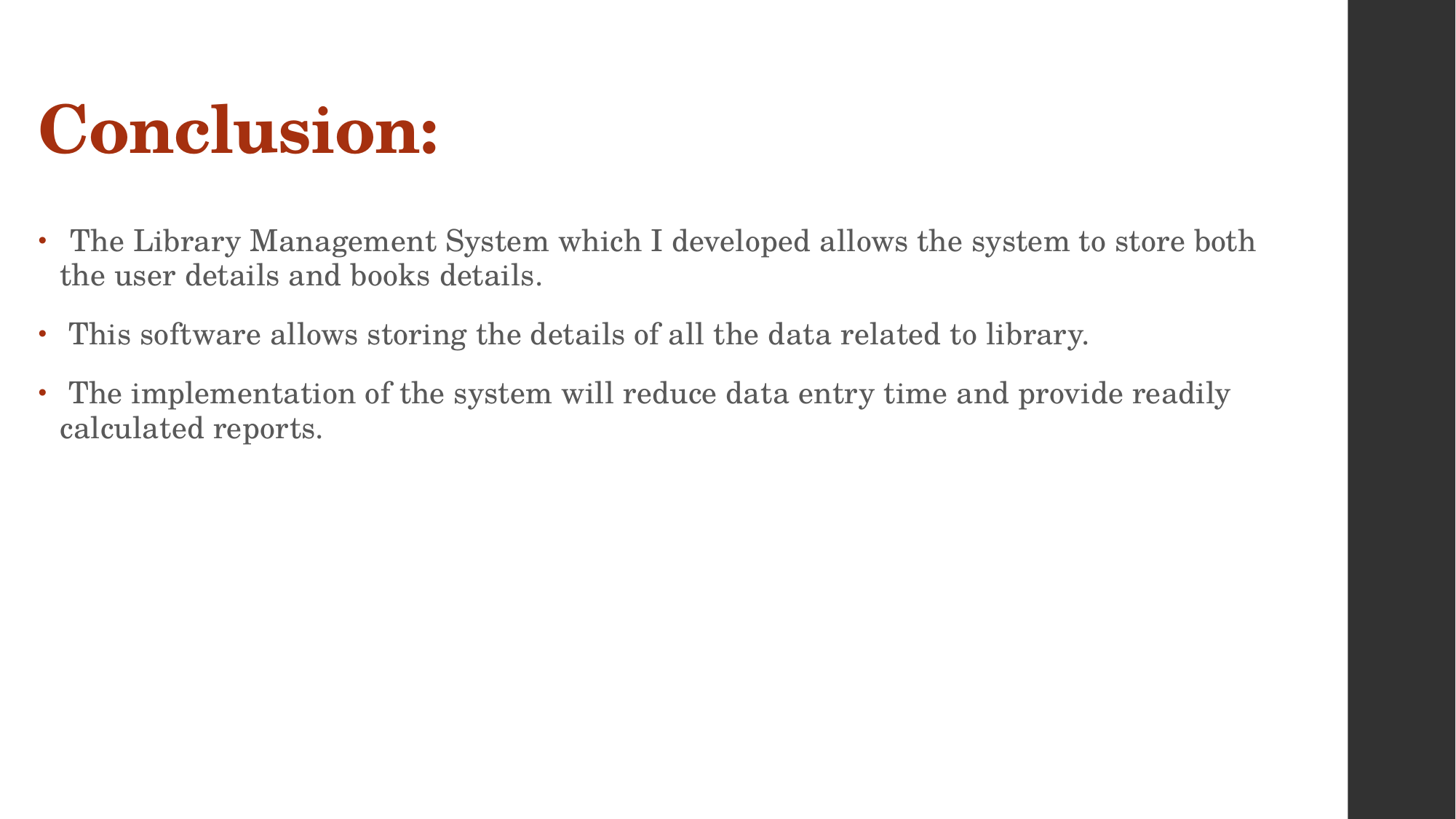

# Conclusion:
 The Library Management System which I developed allows the system to store both the user details and books details.
 This software allows storing the details of all the data related to library.
 The implementation of the system will reduce data entry time and provide readily calculated reports.